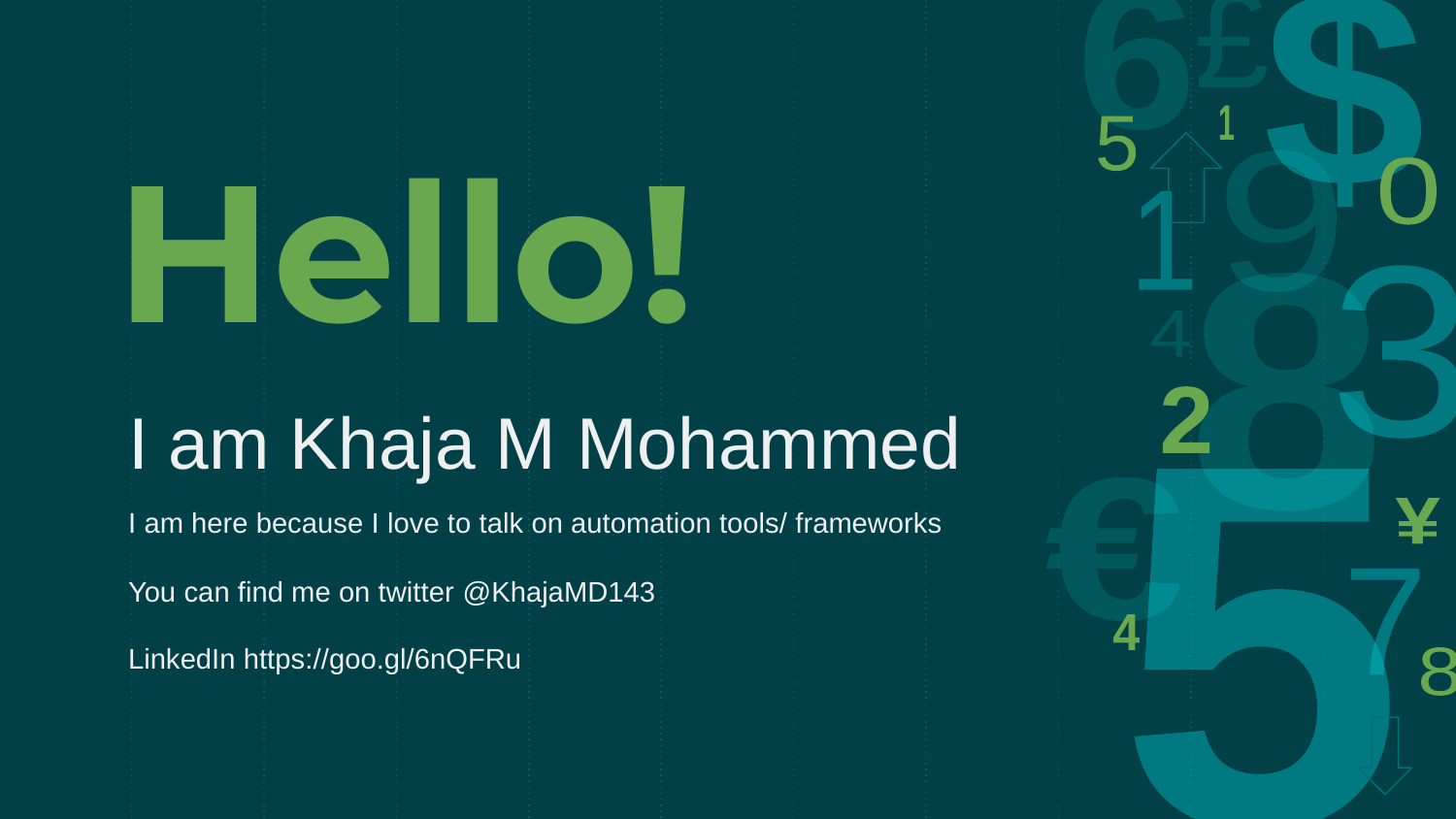

Hello!
I am Khaja M Mohammed
I am here because I love to talk on automation tools/ frameworks

You can find me on twitter @KhajaMD143
LinkedIn https://goo.gl/6nQFRu